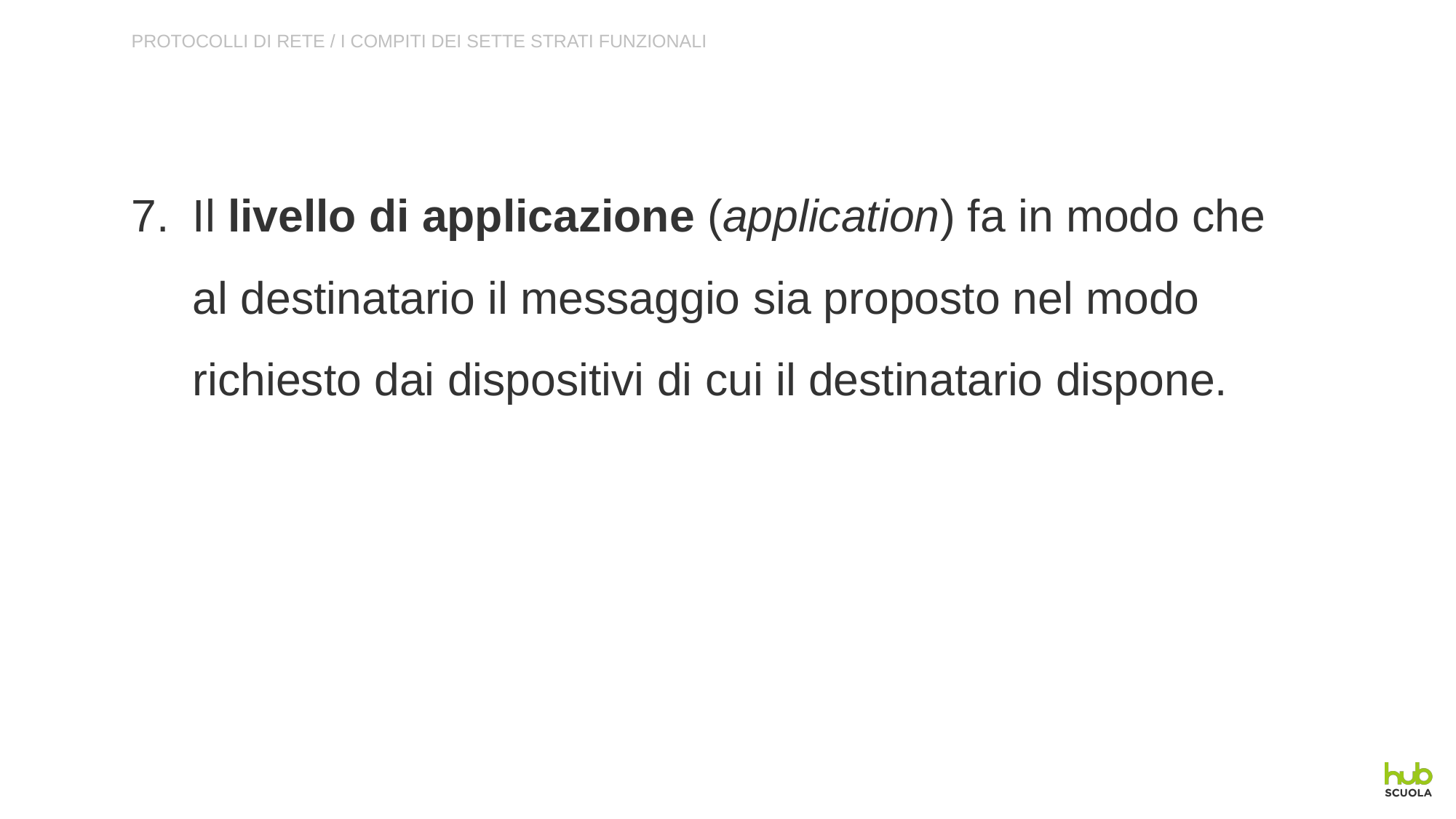

PROTOCOLLI DI RETE / I COMPITI DEI SETTE STRATI FUNZIONALI

Il livello di applicazione (application) fa in modo che
al destinatario il messaggio sia proposto nel modo richiesto dai dispositivi di cui il destinatario dispone.